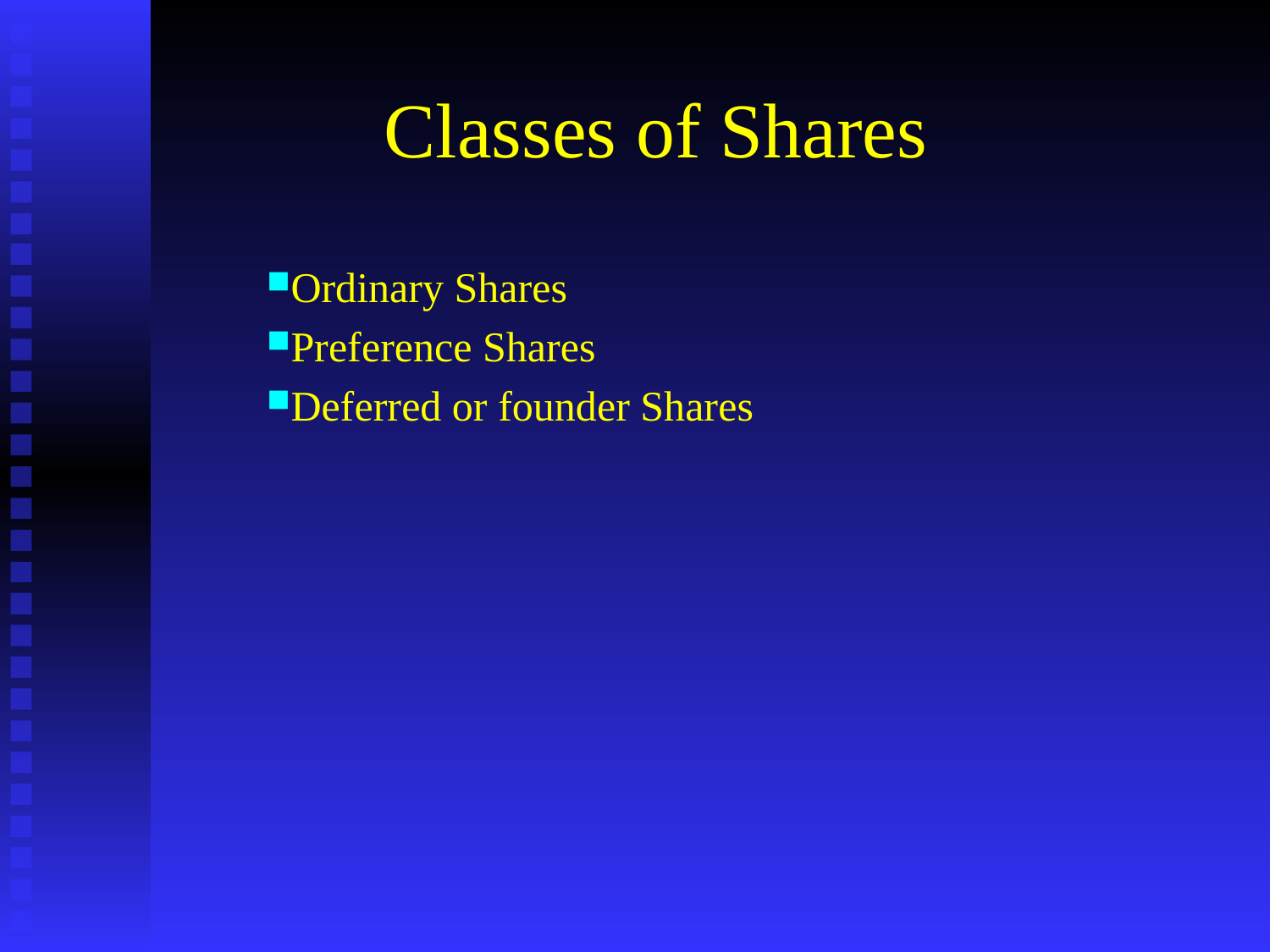

# Classes of Shares
Ordinary Shares
Preference Shares
Deferred or founder Shares